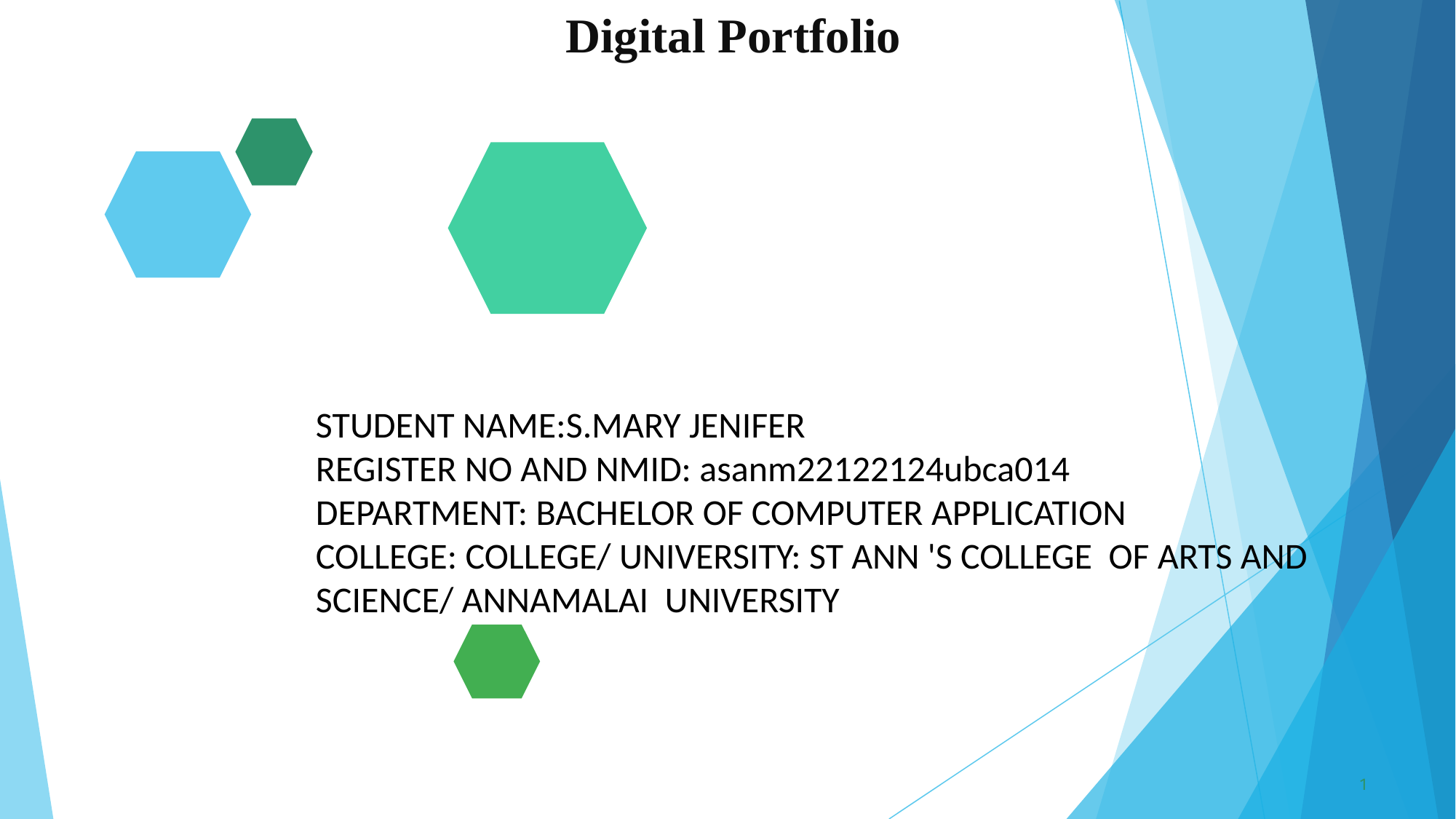

# Digital Portfolio

STUDENT NAME:S.MARY JENIFER
REGISTER NO AND NMID: asanm22122124ubca014
DEPARTMENT: BACHELOR OF COMPUTER APPLICATION
COLLEGE: COLLEGE/ UNIVERSITY: ST ANN 'S COLLEGE  OF ARTS AND SCIENCE/ ANNAMALAI  UNIVERSITY

1